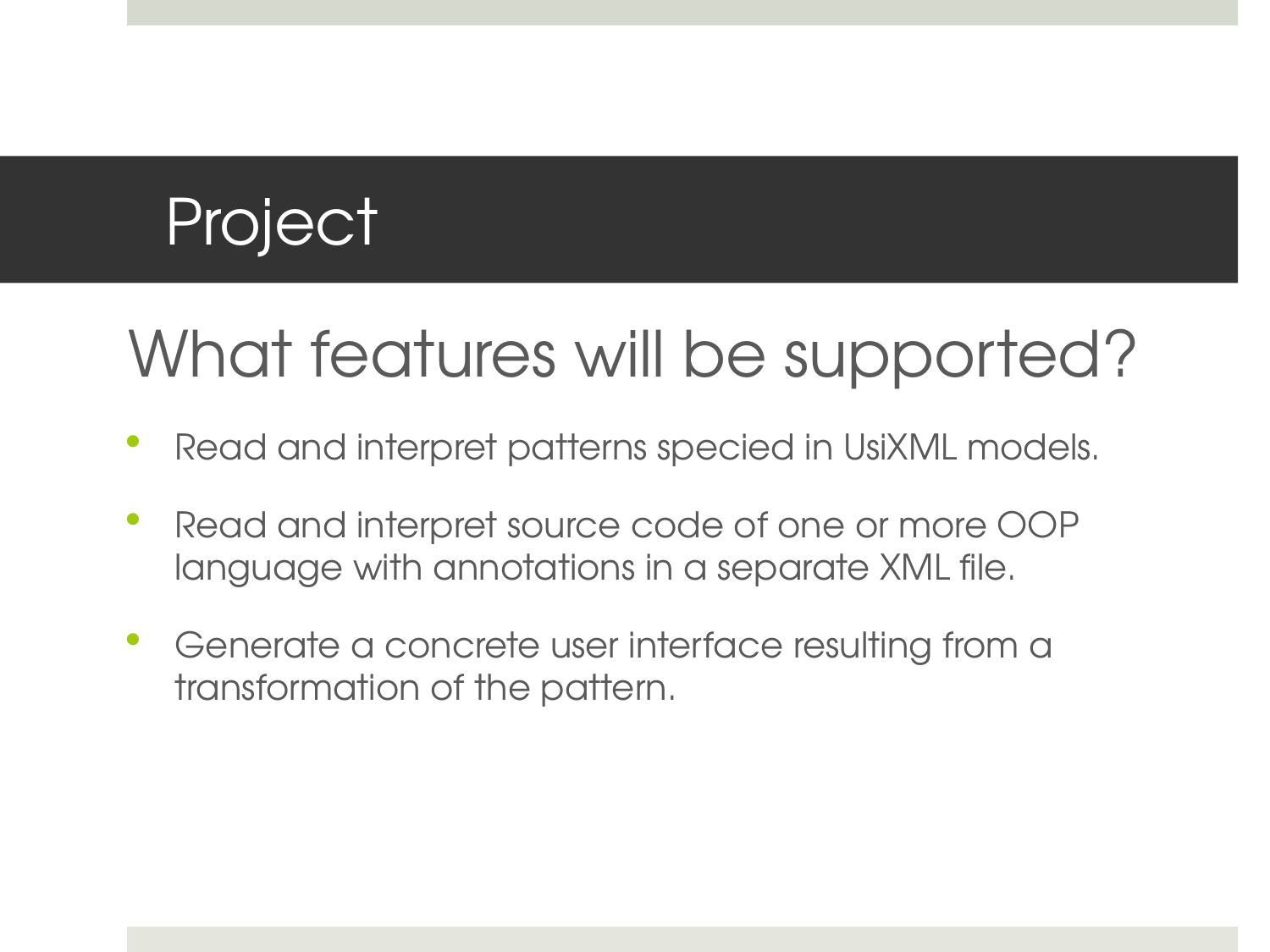

# Project
What features will be supported?
Read and interpret patterns specied in UsiXML models.
Read and interpret source code of one or more OOP language with annotations in a separate XML file.
Generate a concrete user interface resulting from a transformation of the pattern.